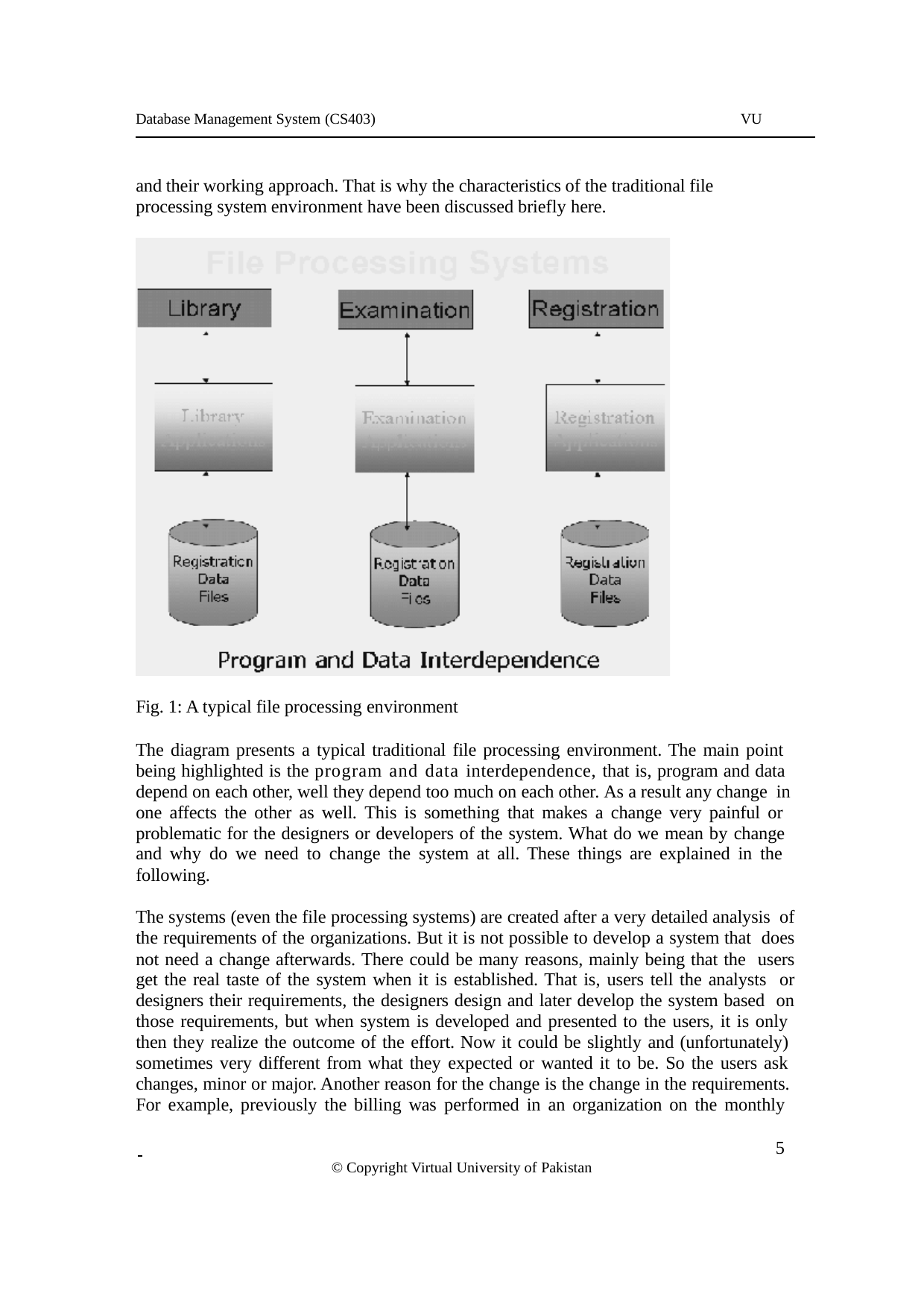

Database Management System (CS403)
VU

and their working approach. That is why the characteristics of the traditional file  processing system environment have been discussed briefly here.

Fig. 1: A typical file processing environment

The diagram presents a typical traditional file processing environment. The main point  being highlighted is the program and data interdependence, that is, program and data  depend on each other, well they depend too much on each other. As a result any change  in one affects the other as well. This is something that makes a change very painful or  problematic for the designers or developers of the system. What do we mean by change  and why do we need to change the system at all. These things are explained in the  following.

The systems (even the file processing systems) are created after a very detailed analysis  of the requirements of the organizations. But it is not possible to develop a system that  does not need a change afterwards. There could be many reasons, mainly being that the  users get the real taste of the system when it is established. That is, users tell the analysts  or designers their requirements, the designers design and later develop the system based  on those requirements, but when system is developed and presented to the users, it is only  then they realize the outcome of the effort. Now it could be slightly and (unfortunately)  sometimes very different from what they expected or wanted it to be. So the users ask  changes, minor or major. Another reason for the change is the change in the requirements.  For example, previously the billing was performed in an organization on the monthly
 	 5
© Copyright Virtual University of Pakistan